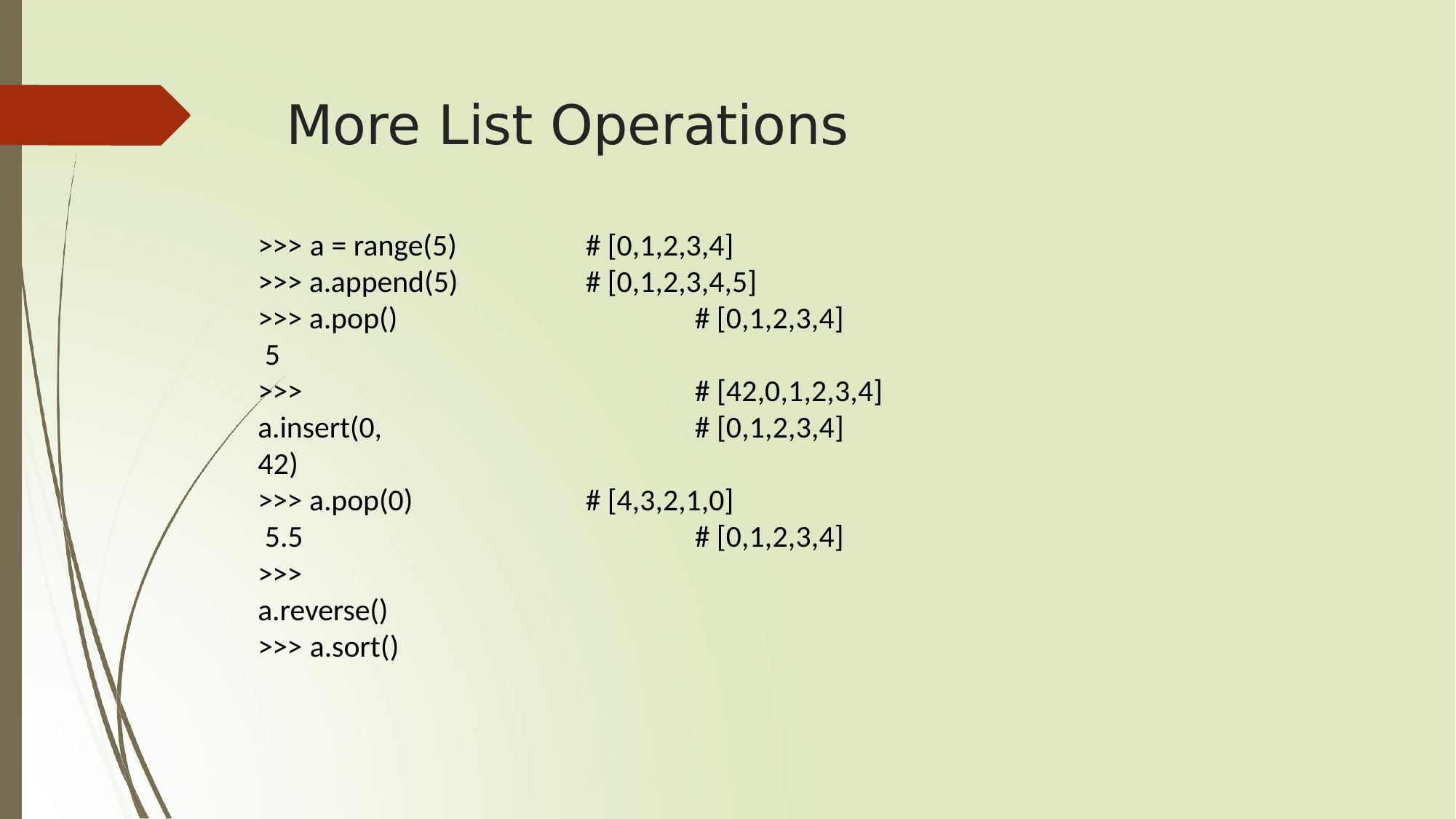

# More List Operations
>>> a = range(5)
>>> a.append(5)
>>> a.pop()  5
>>> a.insert(0, 42)
>>> a.pop(0)  5.5
>>> a.reverse()
>>> a.sort()
# [0,1,2,3,4]
# [0,1,2,3,4,5]
# [0,1,2,3,4]
# [42,0,1,2,3,4]
# [0,1,2,3,4]
# [4,3,2,1,0]
# [0,1,2,3,4]